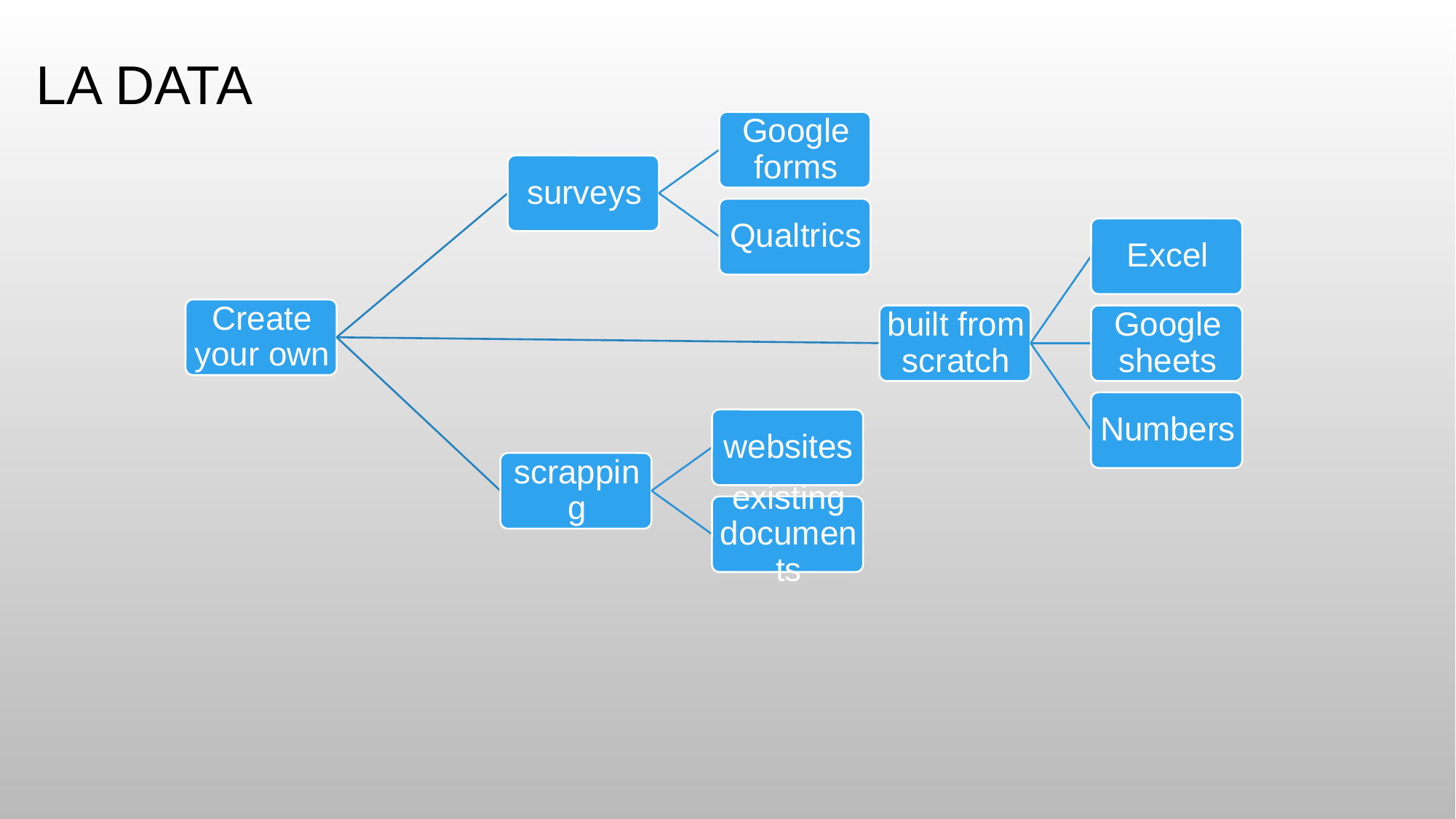

# la data
Create your own

surveys

Google forms

Qualtrics

built from scratch

Excel

Google sheets

Numbers

scrapping

websites

existing documents